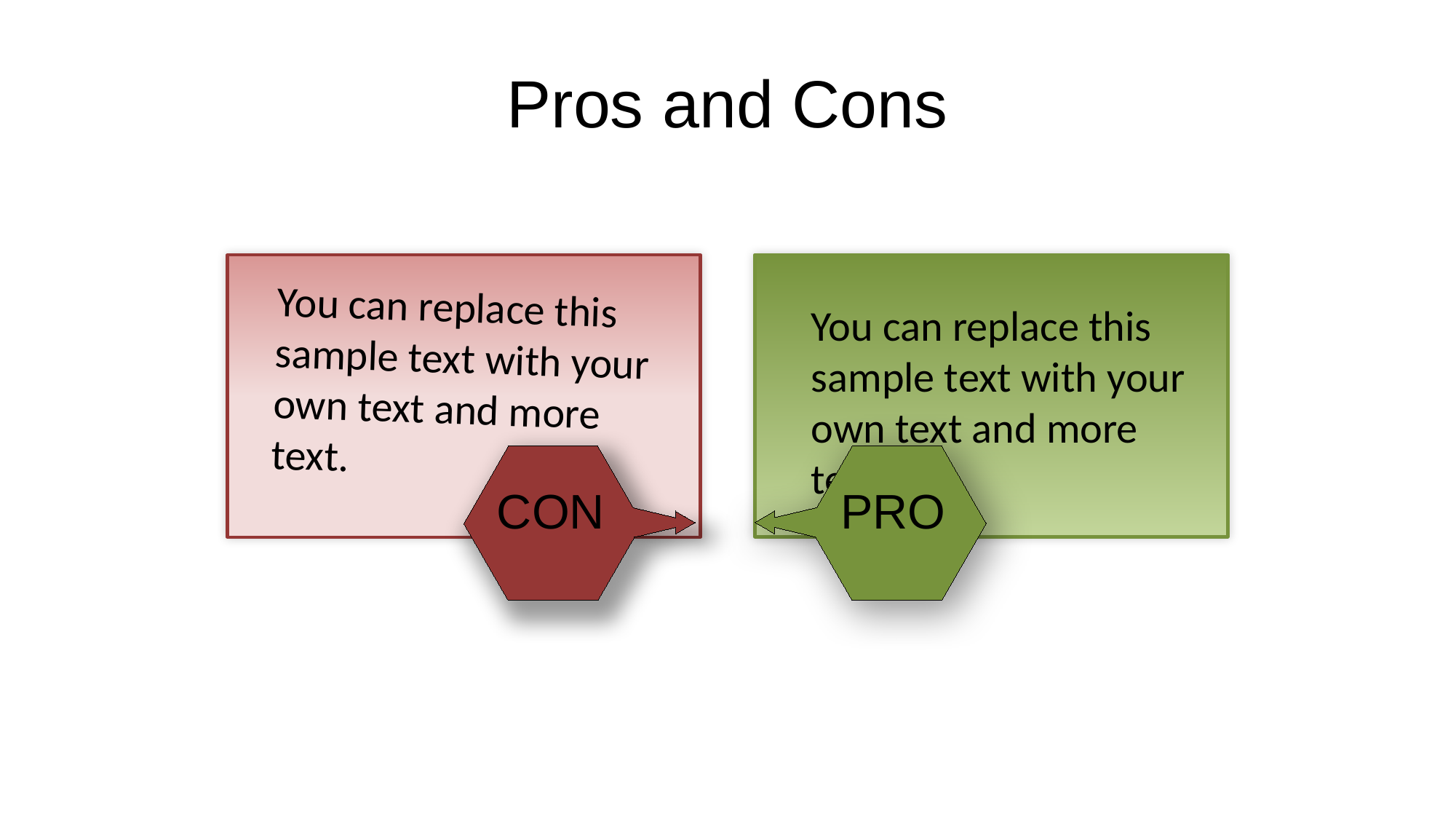

# Pros and Cons

You can replace this sample text with your own text and more text.

You can replace this sample text with your own text and more text.

PRO

CON